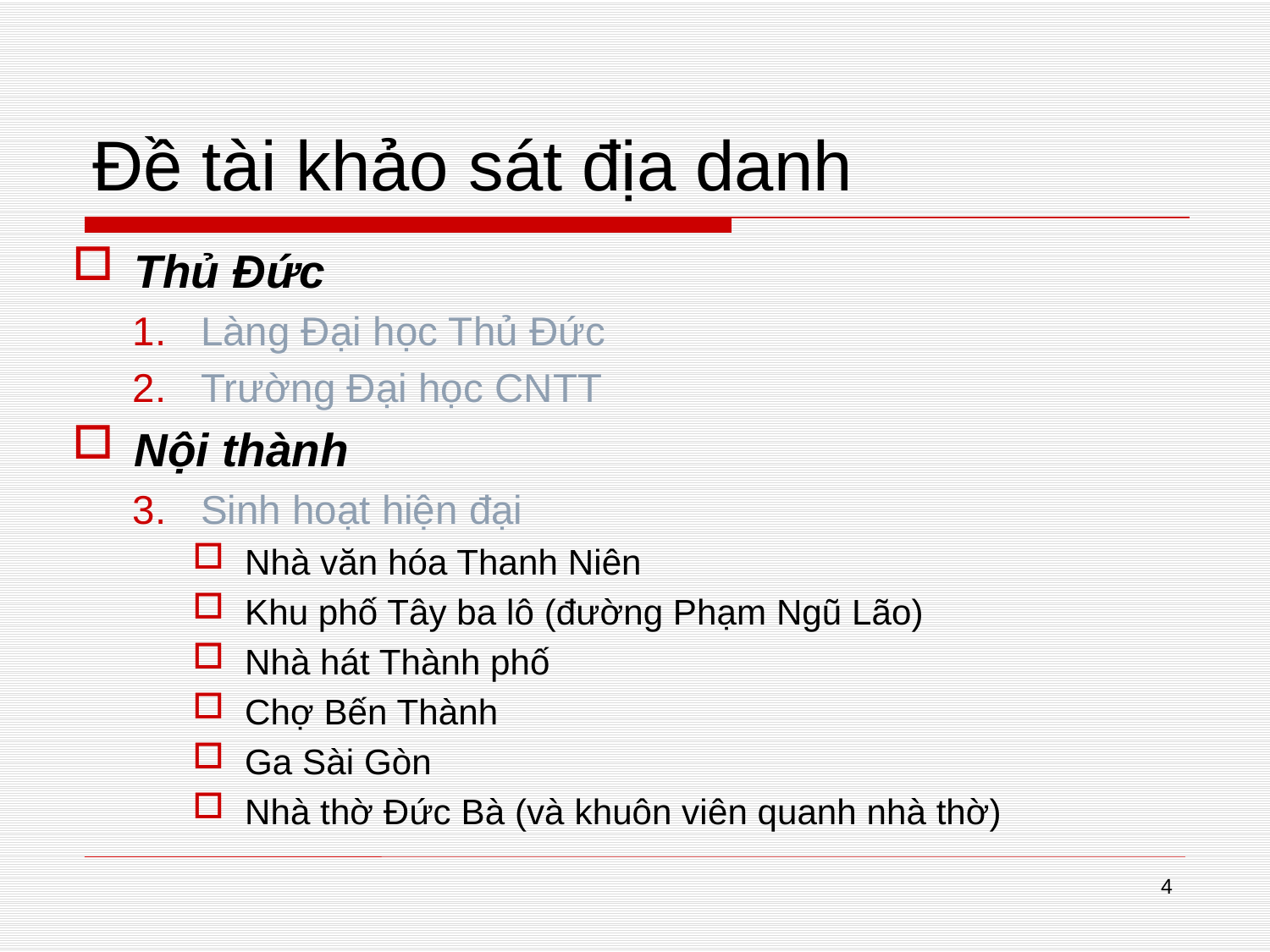

# Đề tài khảo sát địa danh
Thủ Đức
Làng Đại học Thủ Đức
Trường Đại học CNTT
Nội thành
Sinh hoạt hiện đại
Nhà văn hóa Thanh Niên
Khu phố Tây ba lô (đường Phạm Ngũ Lão)
Nhà hát Thành phố
Chợ Bến Thành
Ga Sài Gòn
Nhà thờ Đức Bà (và khuôn viên quanh nhà thờ)
4